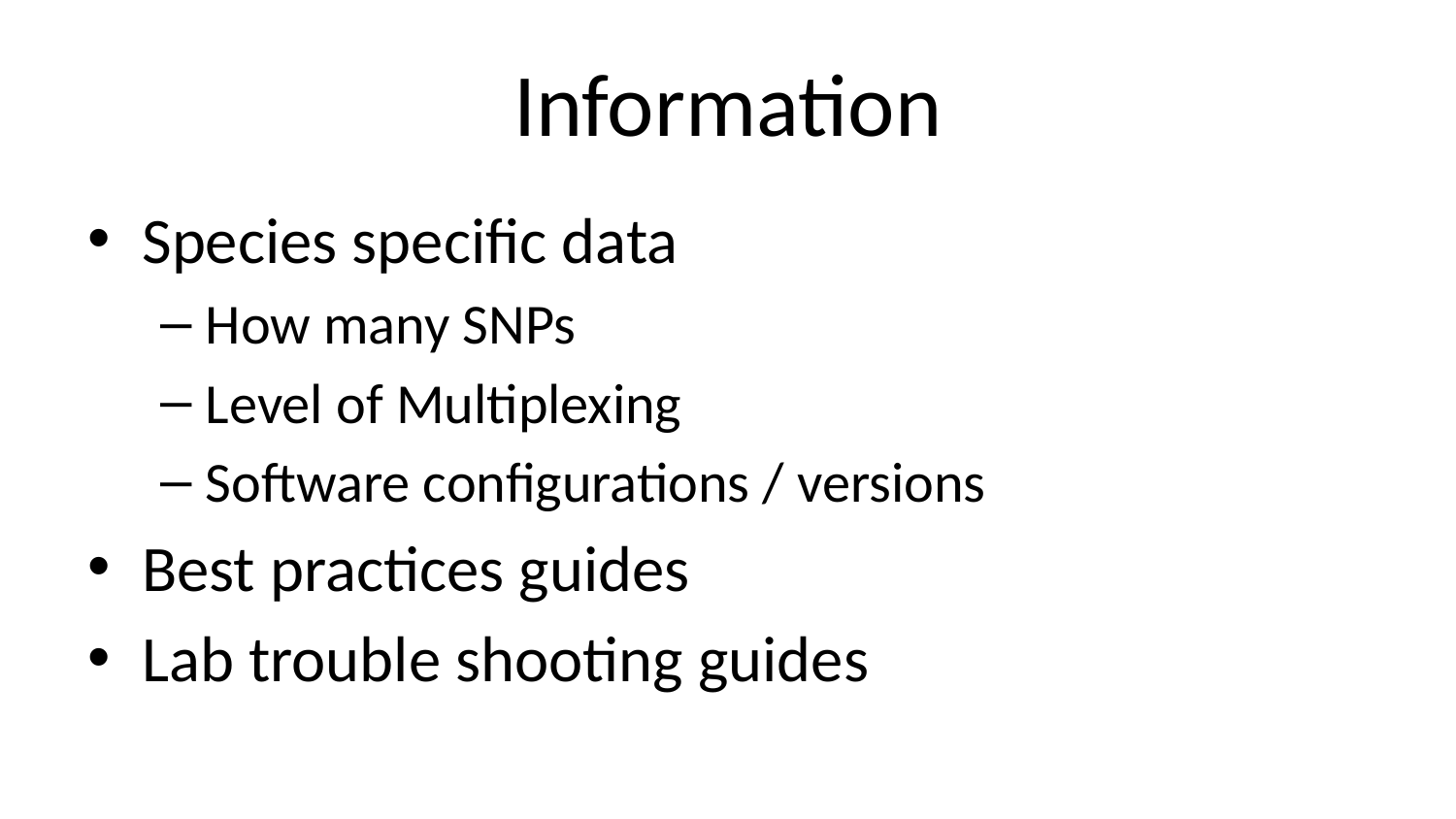

# Information
Species specific data
How many SNPs
Level of Multiplexing
Software configurations / versions
Best practices guides
Lab trouble shooting guides